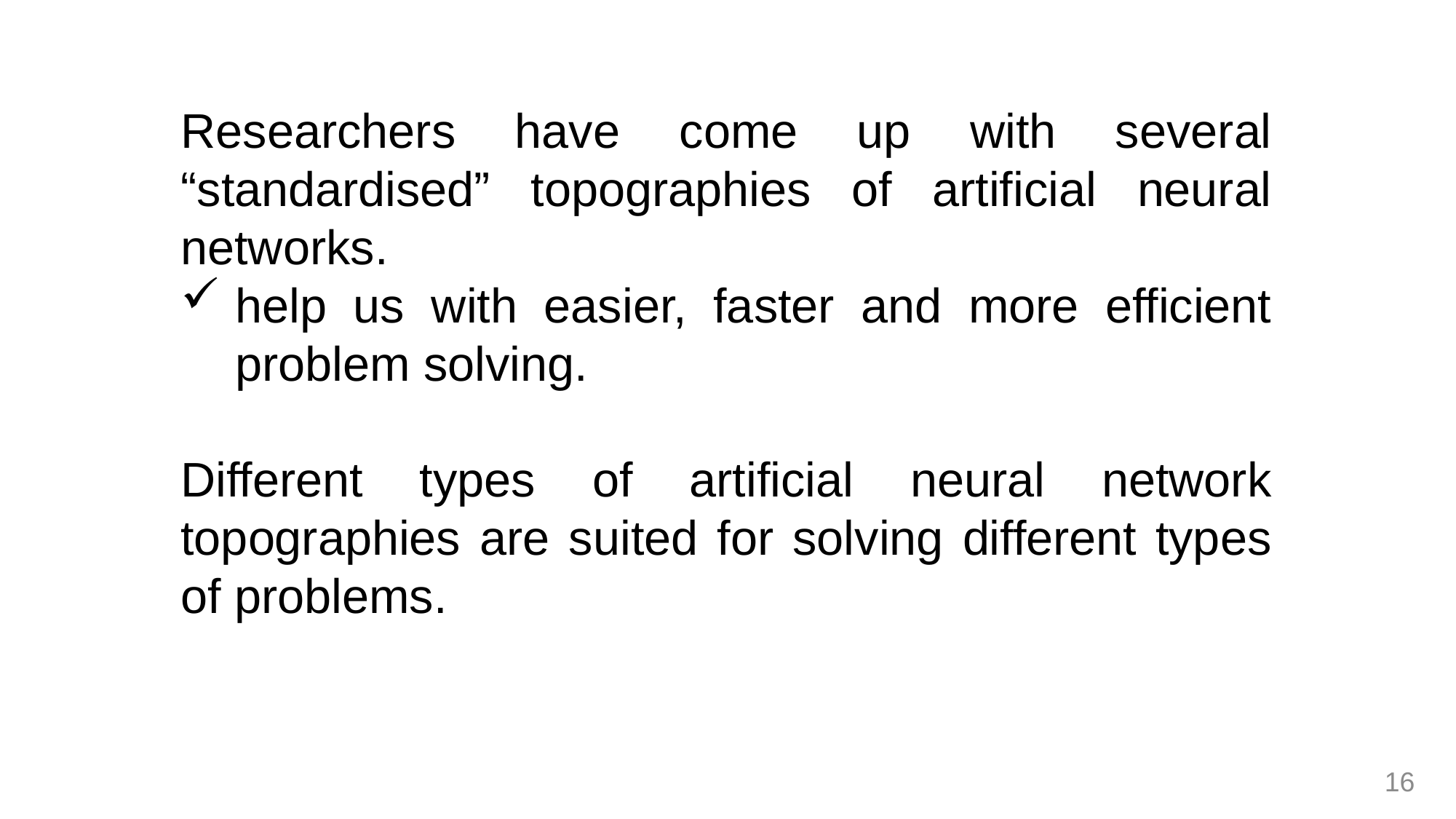

Researchers have come up with several “standardised” topographies of artificial neural networks.
help us with easier, faster and more efficient problem solving.

Different types of artificial neural network topographies are suited for solving different types of problems.
16